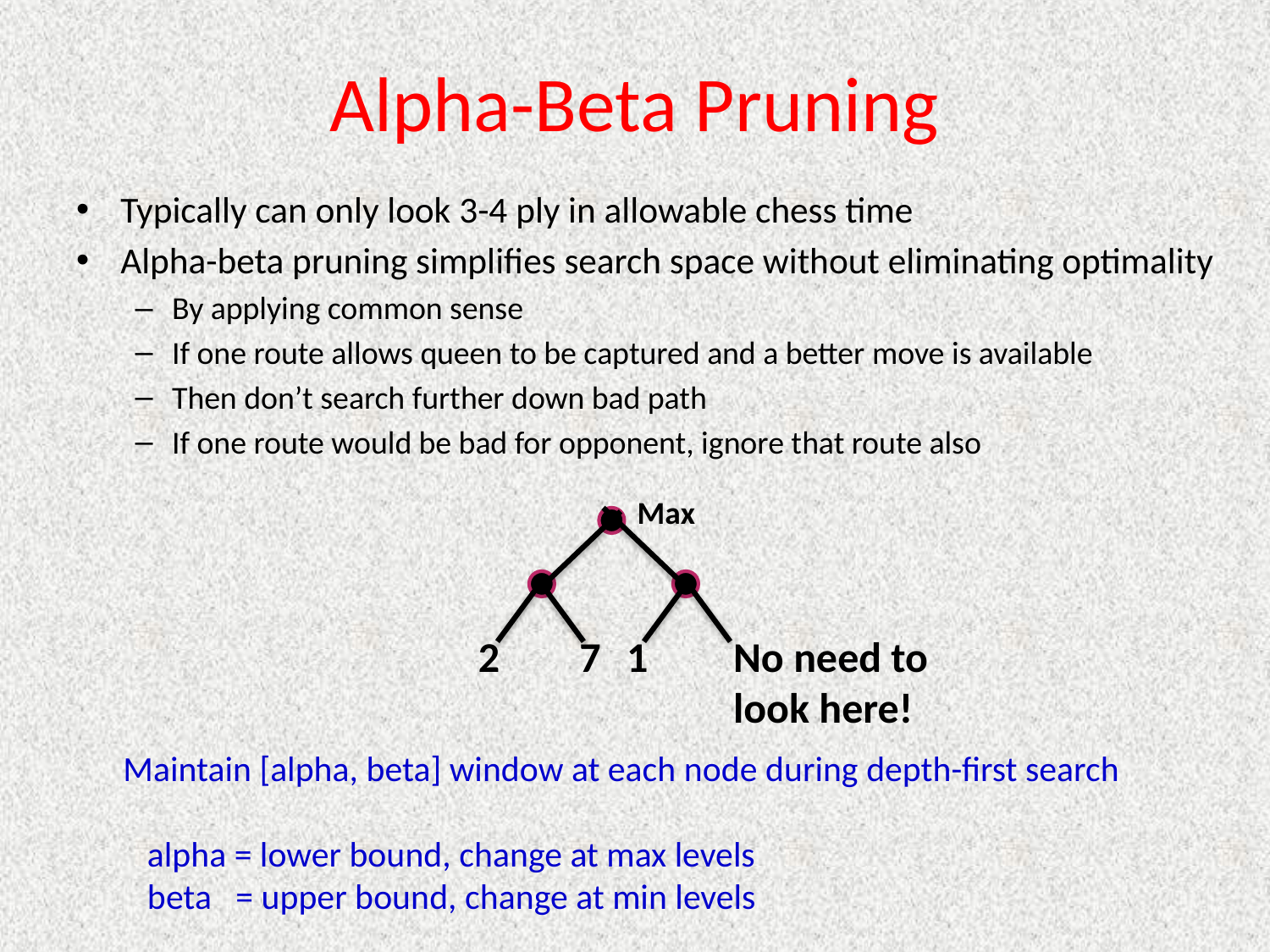

# Alpha-Beta Pruning
Typically can only look 3-4 ply in allowable chess time
Alpha-beta pruning simplifies search space without eliminating optimality
By applying common sense
If one route allows queen to be captured and a better move is available
Then don’t search further down bad path
If one route would be bad for opponent, ignore that route also
Max

2
7
1
No need to
look here!
Maintain [alpha, beta] window at each node during depth-first search

   alpha = lower bound, change at max levels
   beta   = upper bound, change at min levels